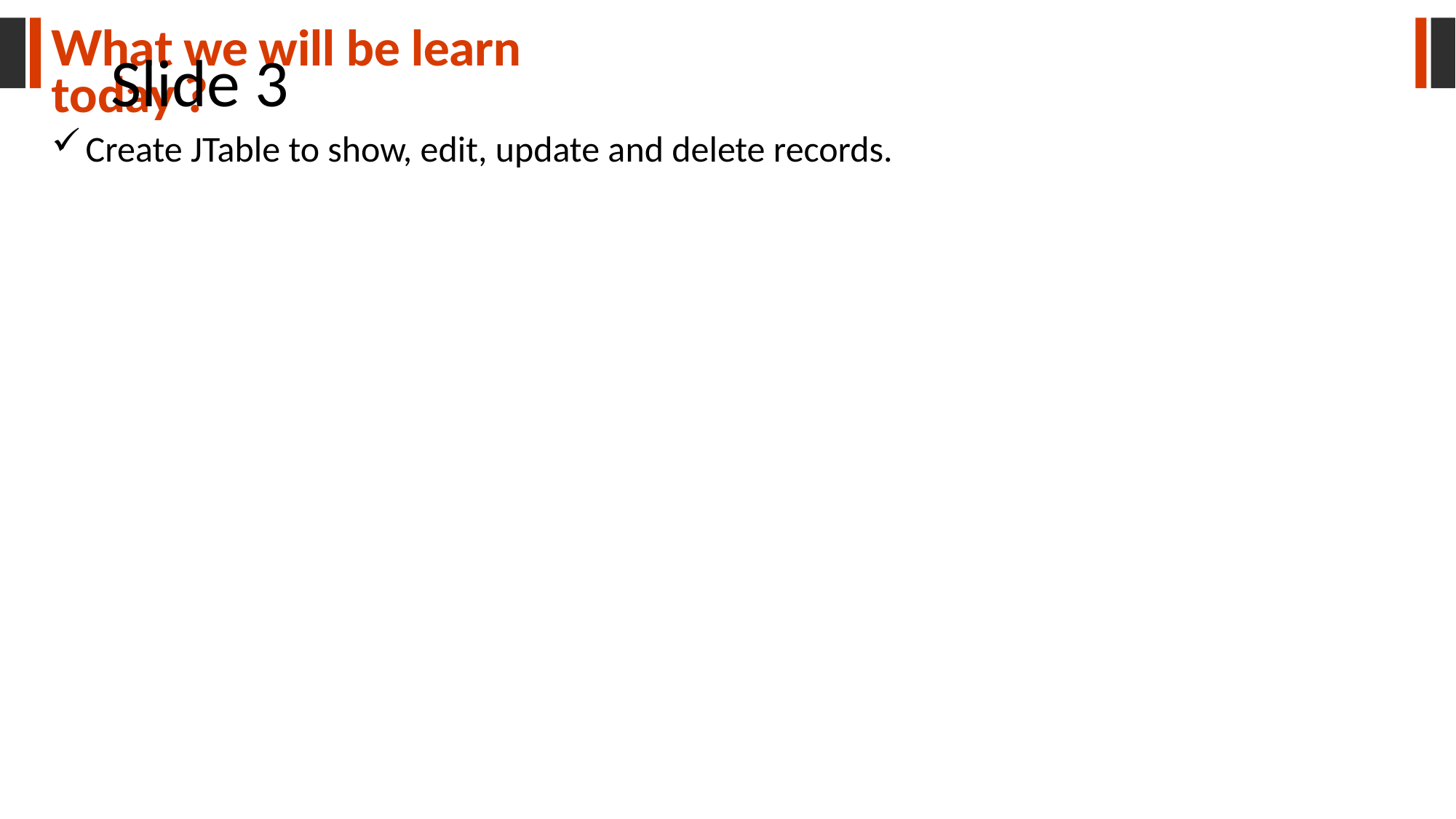

What we will be learn today ?
# Slide 3
Create JTable to show, edit, update and delete records.